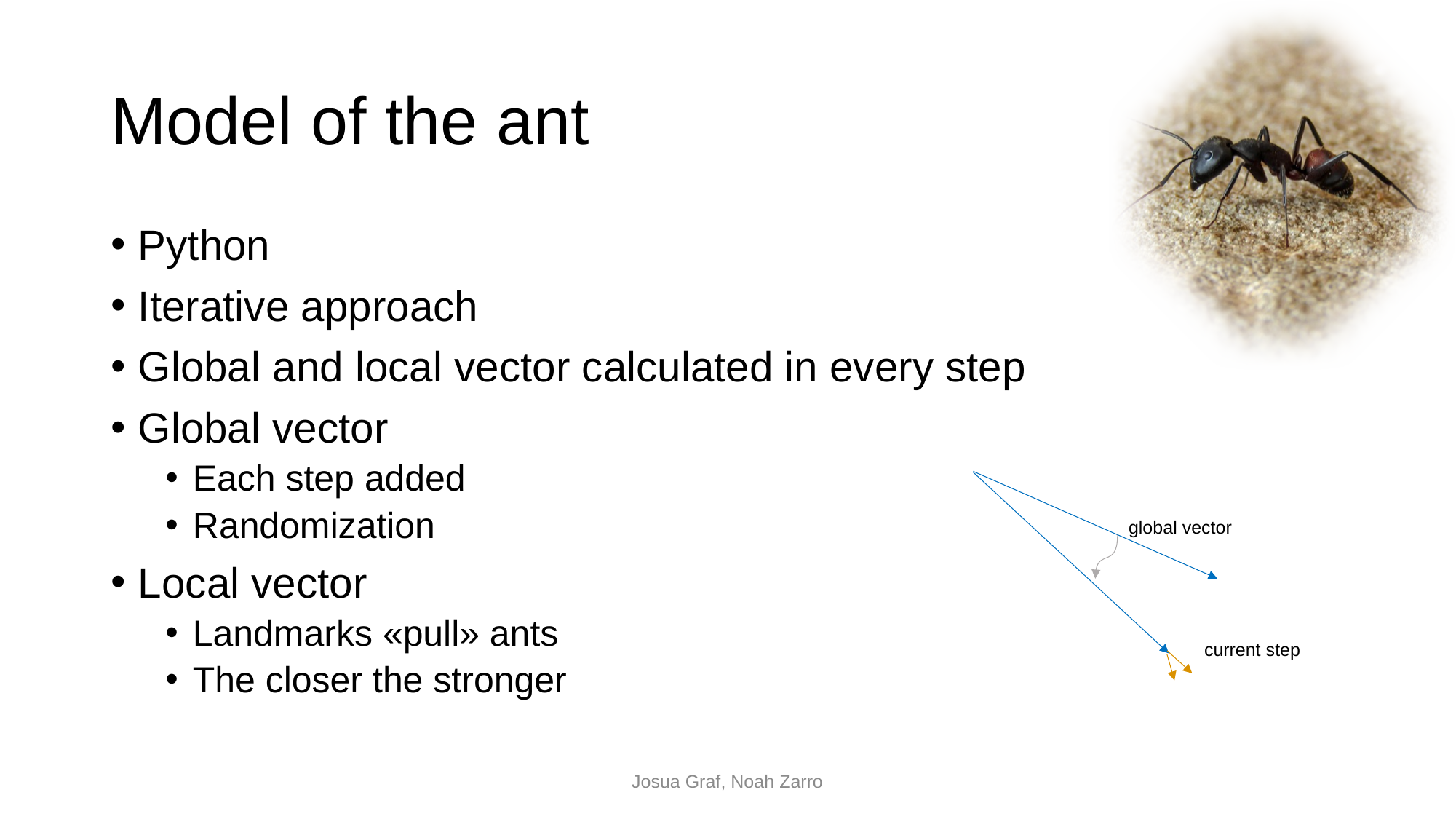

# Model of the ant
Python
Iterative approach
Global and local vector calculated in every step
Global vector
Each step added
Randomization
Local vector
Landmarks «pull» ants
The closer the stronger

global vector
current step
Josua Graf, Noah Zarro